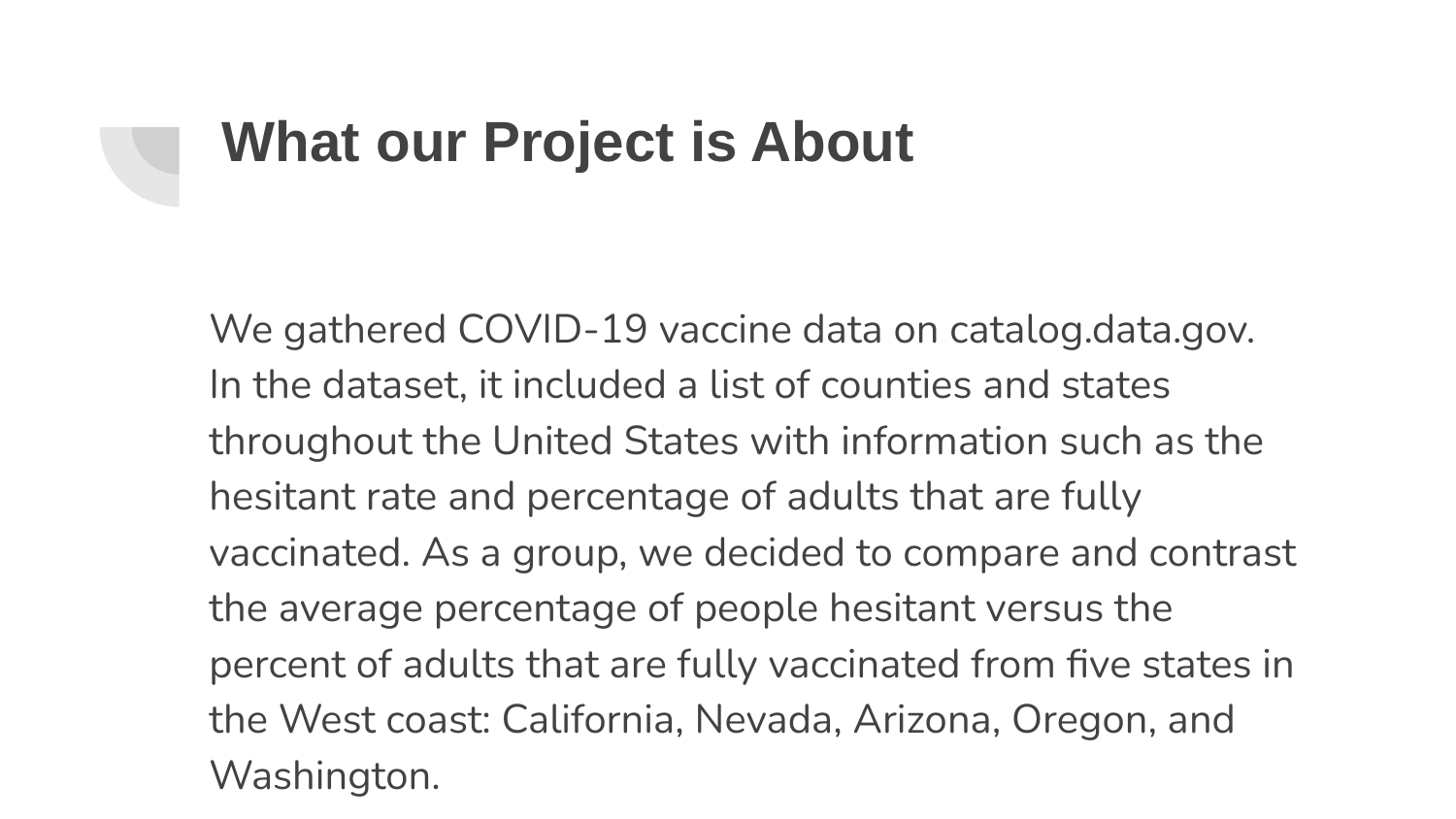

# What our Project is About
We gathered COVID-19 vaccine data on catalog.data.gov. In the dataset, it included a list of counties and states throughout the United States with information such as the hesitant rate and percentage of adults that are fully vaccinated. As a group, we decided to compare and contrast the average percentage of people hesitant versus the percent of adults that are fully vaccinated from five states in the West coast: California, Nevada, Arizona, Oregon, and Washington.